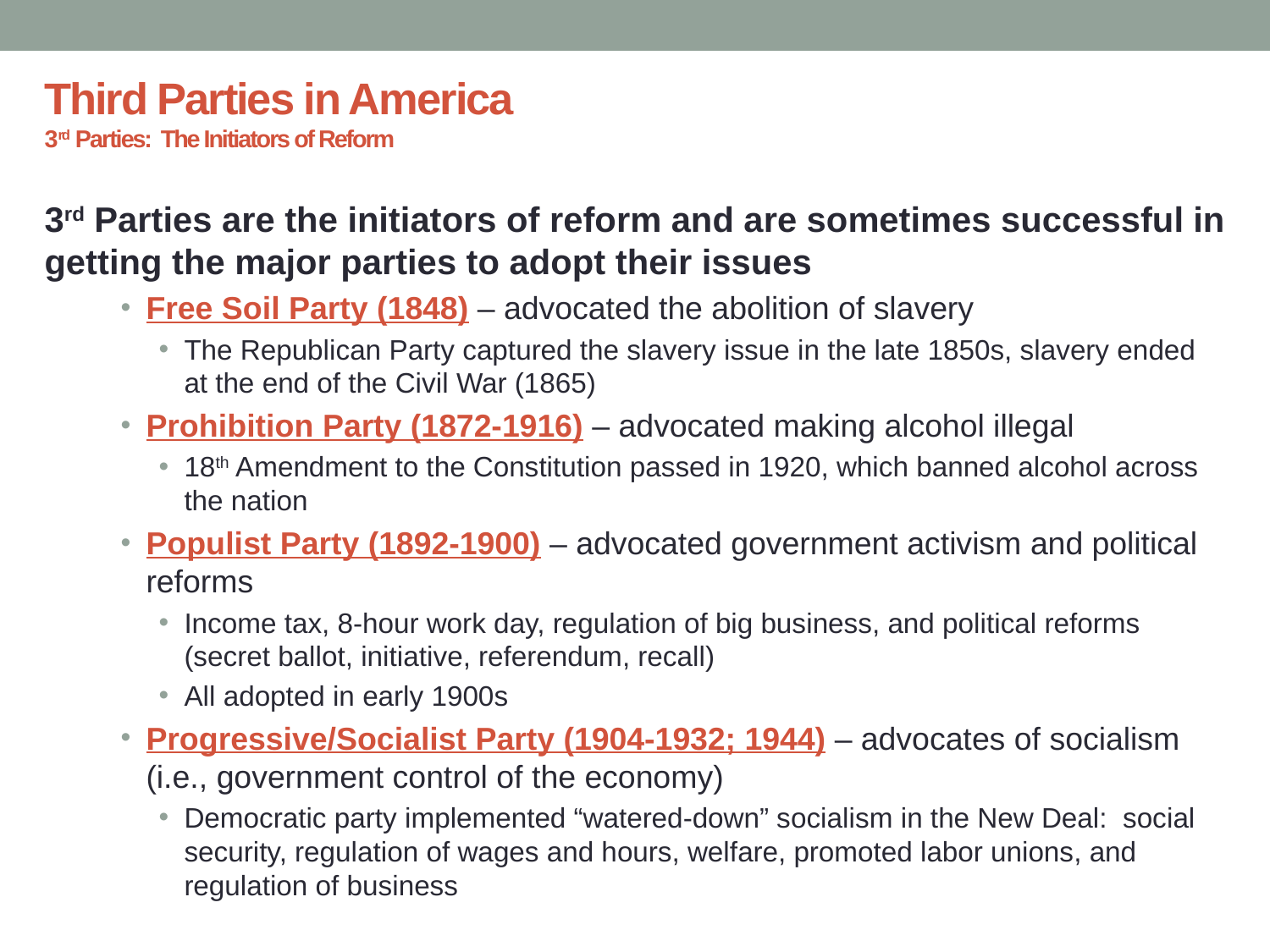

# Third Parties in America 3rd Parties:  The Initiators of Reform
3rd Parties are the initiators of reform and are sometimes successful in getting the major parties to adopt their issues
Free Soil Party (1848) – advocated the abolition of slavery
The Republican Party captured the slavery issue in the late 1850s, slavery ended at the end of the Civil War (1865)
Prohibition Party (1872-1916) – advocated making alcohol illegal
18th Amendment to the Constitution passed in 1920, which banned alcohol across the nation
Populist Party (1892-1900) – advocated government activism and political reforms
Income tax, 8-hour work day, regulation of big business, and political reforms (secret ballot, initiative, referendum, recall)
All adopted in early 1900s
Progressive/Socialist Party (1904-1932; 1944) – advocates of socialism (i.e., government control of the economy)
Democratic party implemented “watered-down” socialism in the New Deal:  social security, regulation of wages and hours, welfare, promoted labor unions, and regulation of business